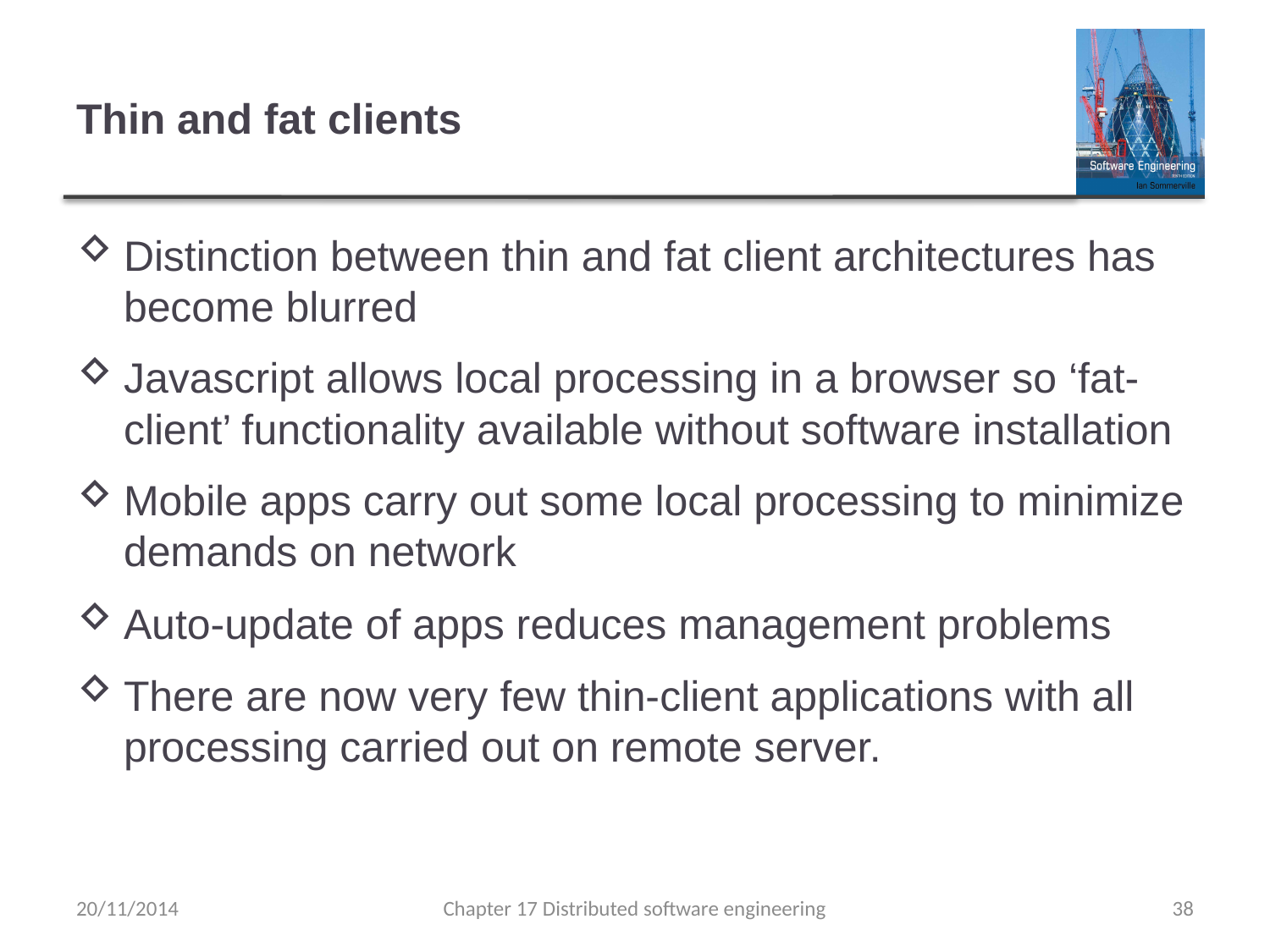

# Thin and fat clients
Distinction between thin and fat client architectures has become blurred
Javascript allows local processing in a browser so ‘fat-client’ functionality available without software installation
Mobile apps carry out some local processing to minimize demands on network
Auto-update of apps reduces management problems
There are now very few thin-client applications with all processing carried out on remote server.
20/11/2014
Chapter 17 Distributed software engineering
38